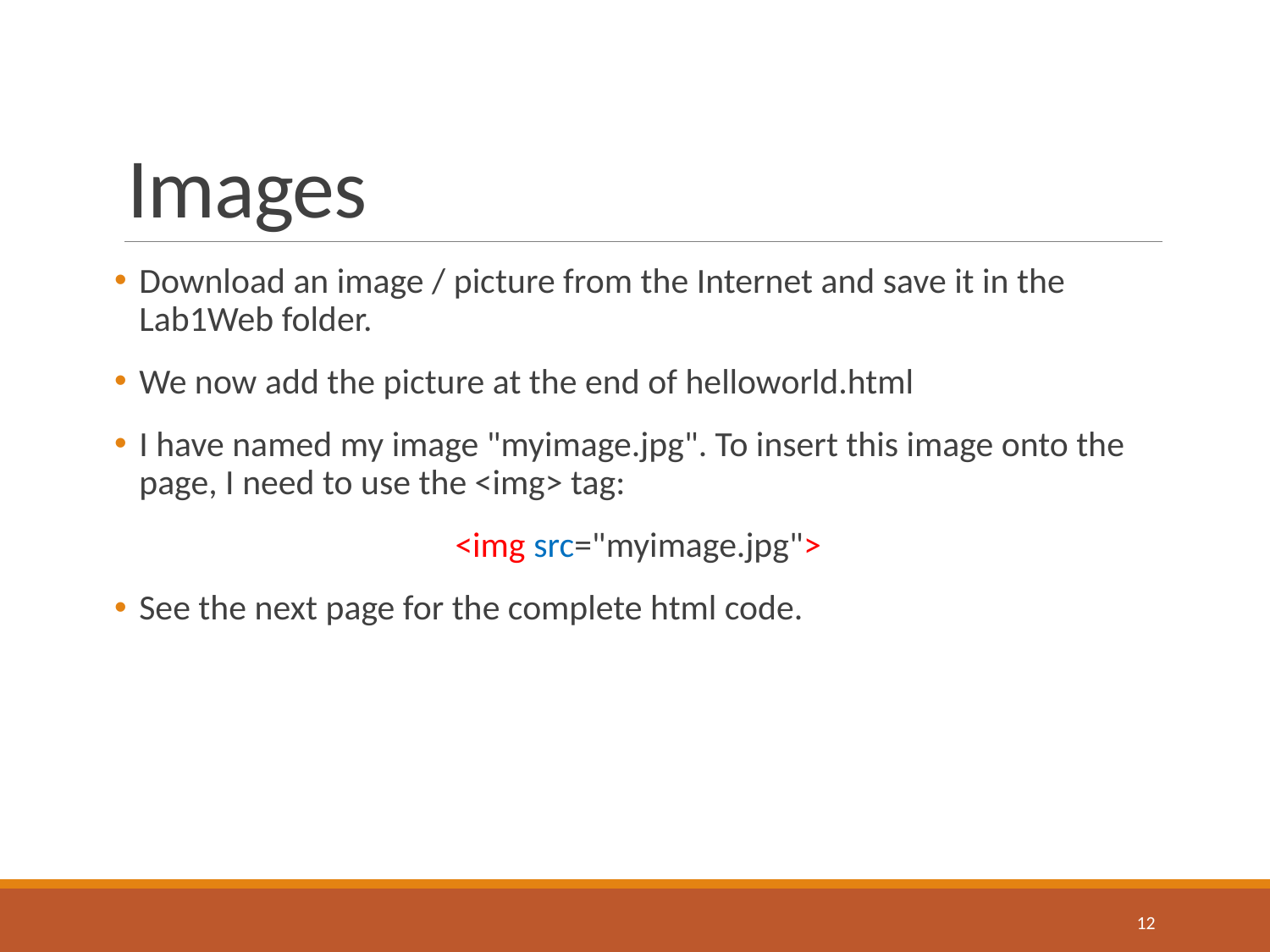

# Images
Download an image / picture from the Internet and save it in the Lab1Web folder.
We now add the picture at the end of helloworld.html
I have named my image "myimage.jpg". To insert this image onto the page, I need to use the <img> tag:
<img src="myimage.jpg">
See the next page for the complete html code.

12